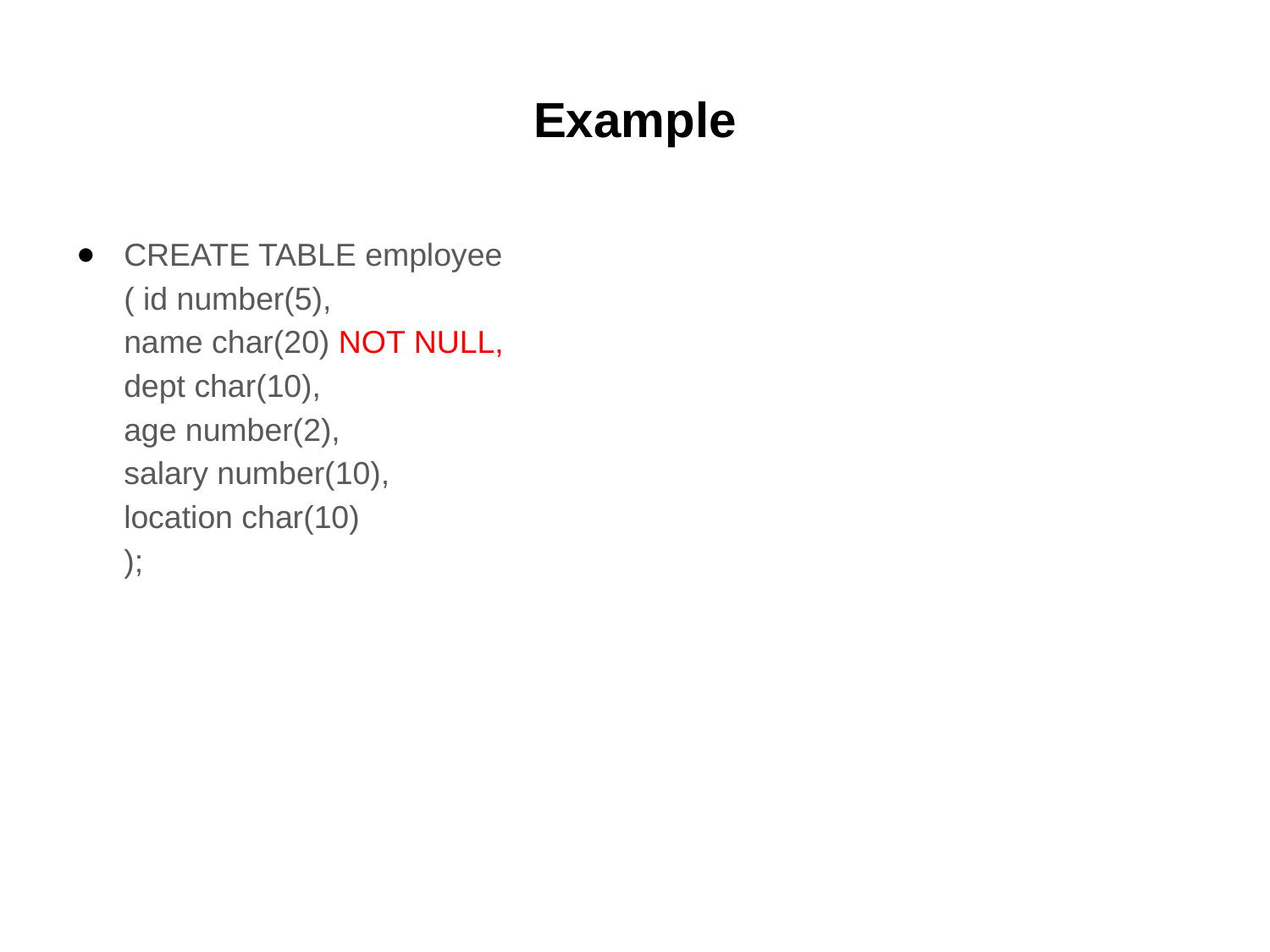

# Example
CREATE TABLE employee
( id number(5),
name char(20) NOT NULL,
dept char(10),
age number(2),
salary number(10),
location char(10)
);